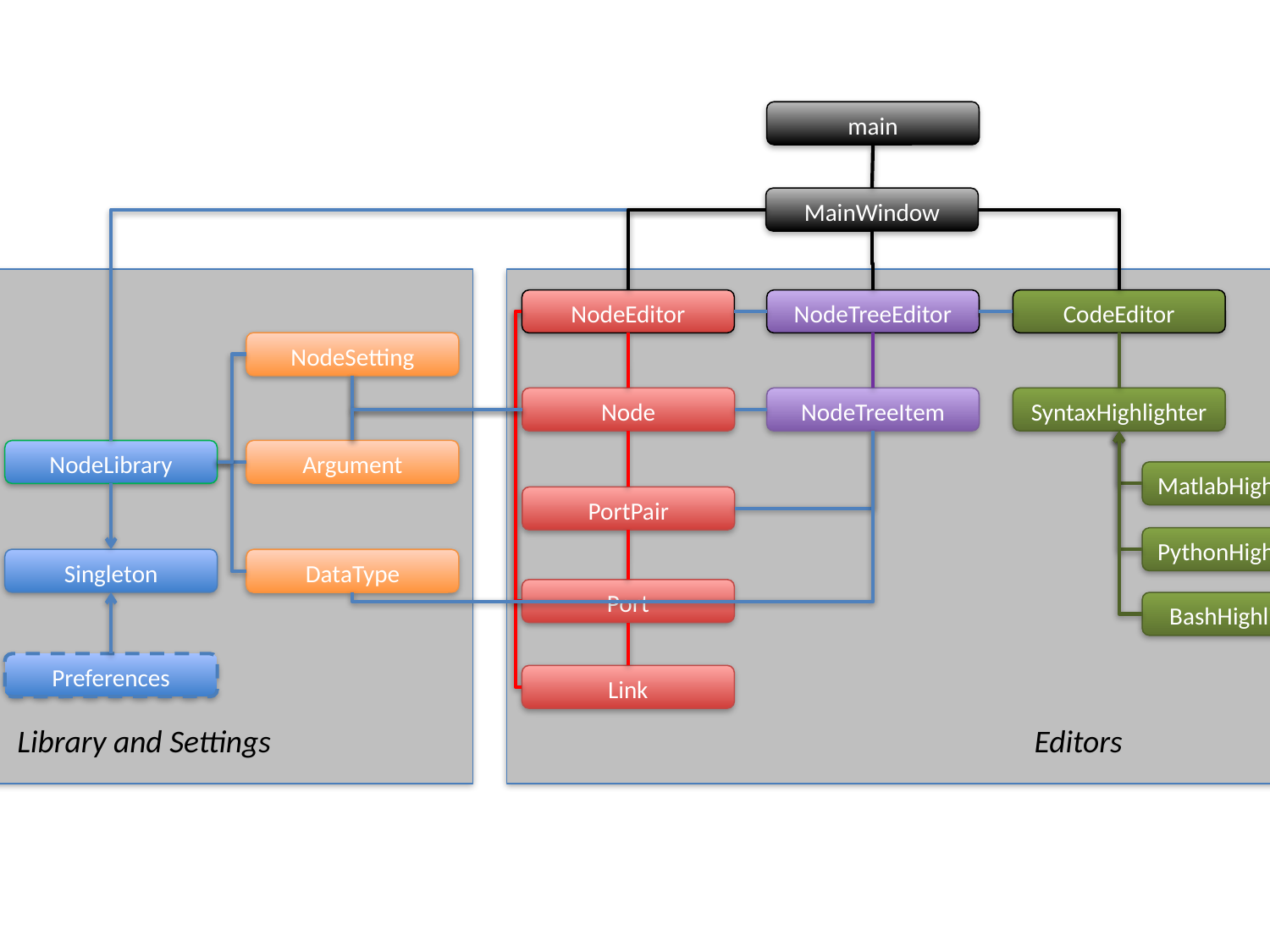

main
MainWindow

NodeTreeEditor
NodeEditor
CodeEditor
NodeSetting
SyntaxHighlighter
NodeTreeItem
Node
Argument
NodeLibrary
MatlabHighlighter
PortPair
PythonHighlighter
Singleton
DataType
Port
BashHighlighter
Preferences
Link
Library and Settings
Editors